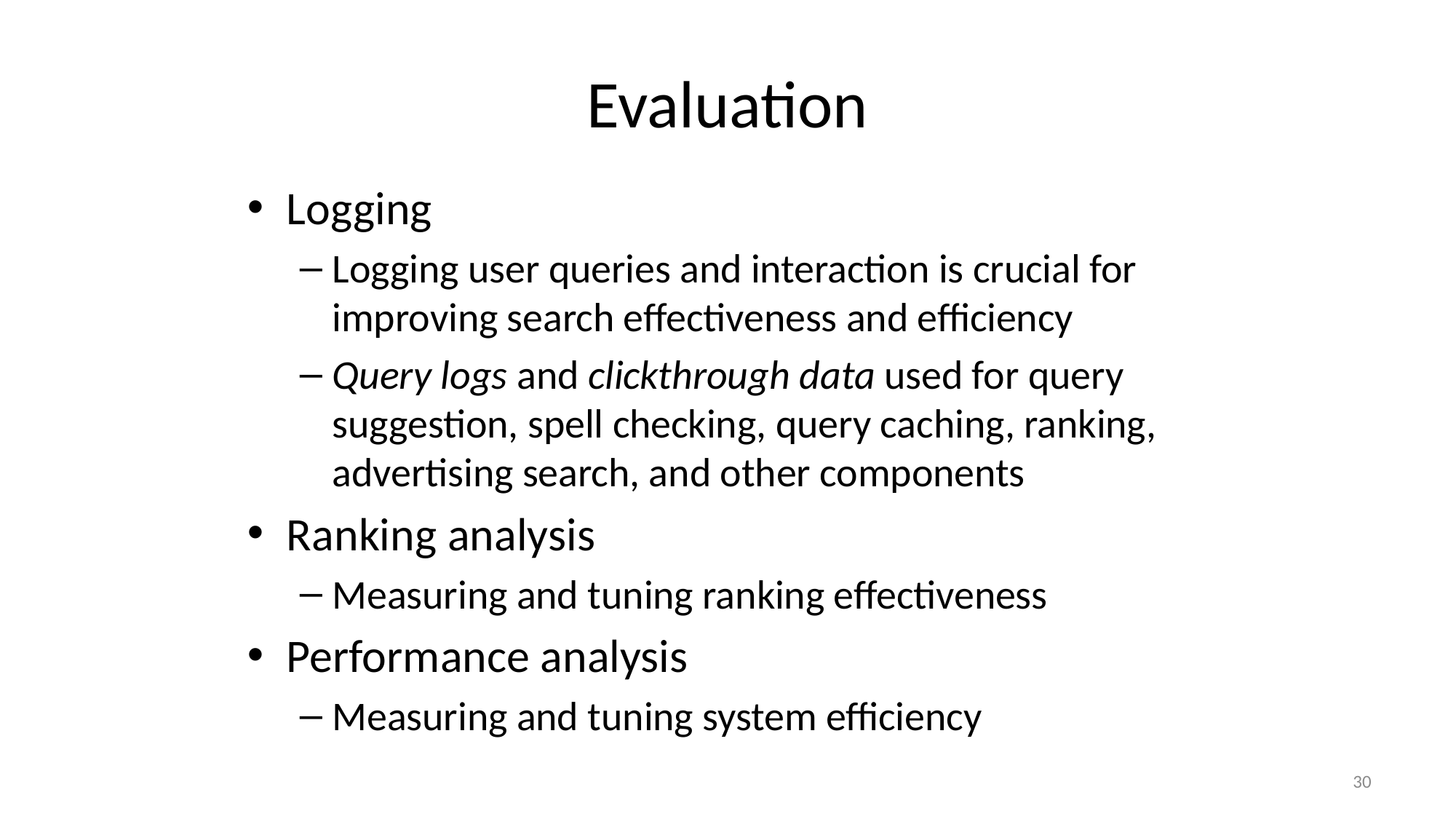

# Evaluation
Logging
Logging user queries and interaction is crucial for improving search effectiveness and efficiency
Query logs and clickthrough data used for query suggestion, spell checking, query caching, ranking, advertising search, and other components
Ranking analysis
Measuring and tuning ranking effectiveness
Performance analysis
Measuring and tuning system efficiency
30